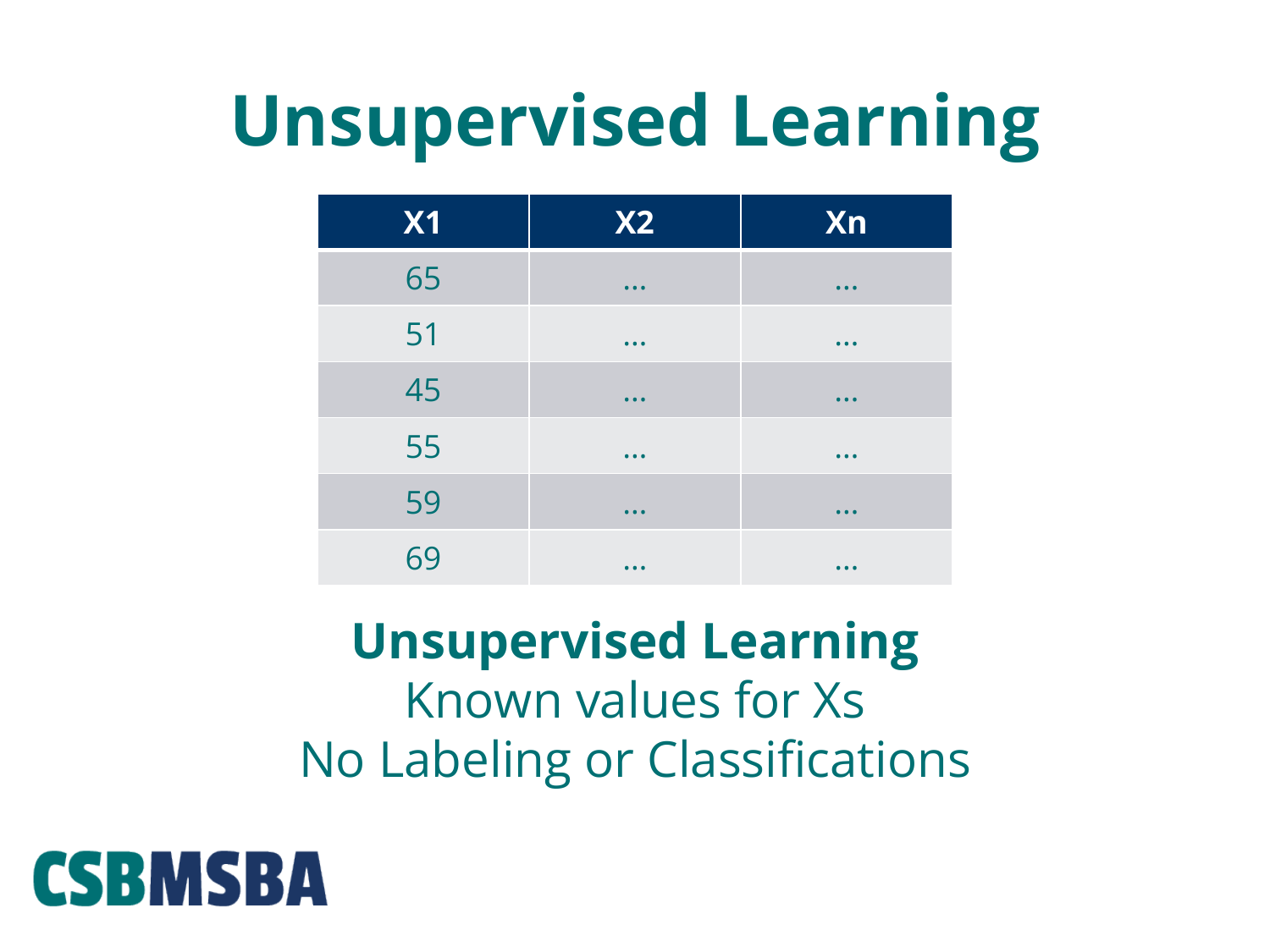

# Unsupervised Learning
| X1 | X2 | Xn |
| --- | --- | --- |
| 65 | … | … |
| 51 | … | … |
| 45 | … | … |
| 55 | … | … |
| 59 | … | … |
| 69 | … | … |
Unsupervised Learning
Known values for Xs
No Labeling or Classifications